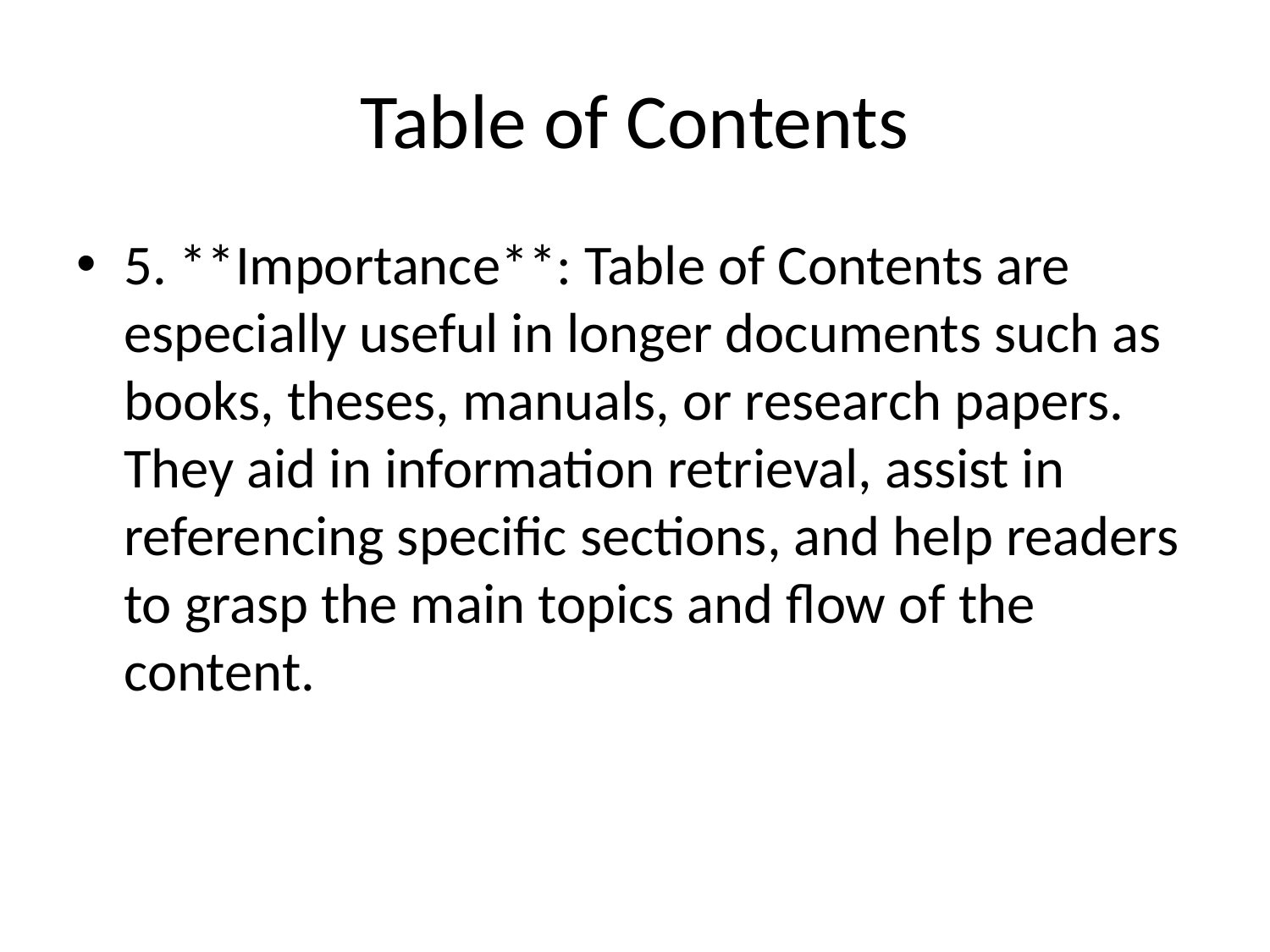

# Table of Contents
5. **Importance**: Table of Contents are especially useful in longer documents such as books, theses, manuals, or research papers. They aid in information retrieval, assist in referencing specific sections, and help readers to grasp the main topics and flow of the content.